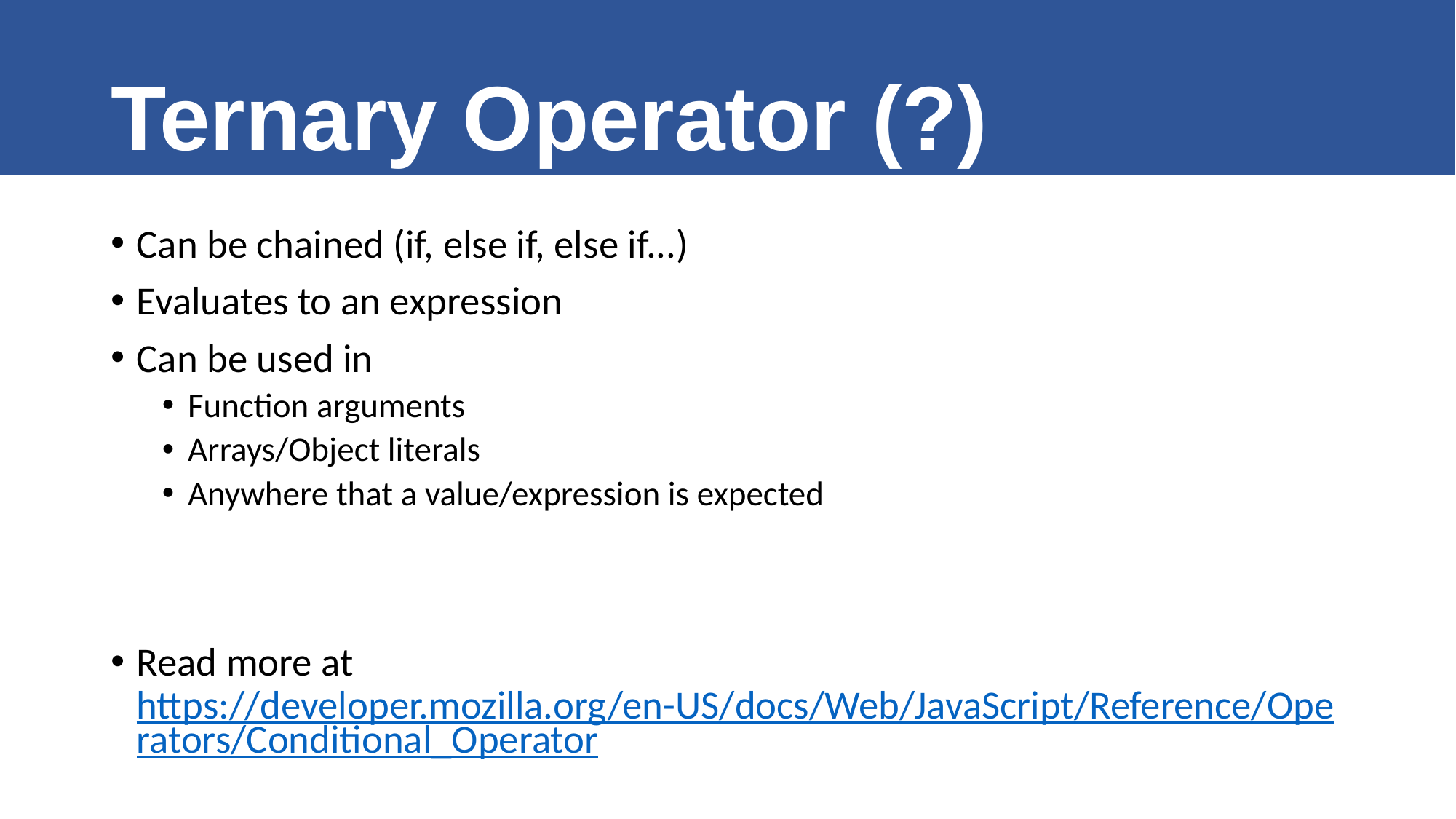

# Ternary Operator (?)
Can be chained (if, else if, else if...)
Evaluates to an expression
Can be used in
Function arguments
Arrays/Object literals
Anywhere that a value/expression is expected

Read more at https://developer.mozilla.org/en-US/docs/Web/JavaScript/Reference/Operators/Conditional_Operator